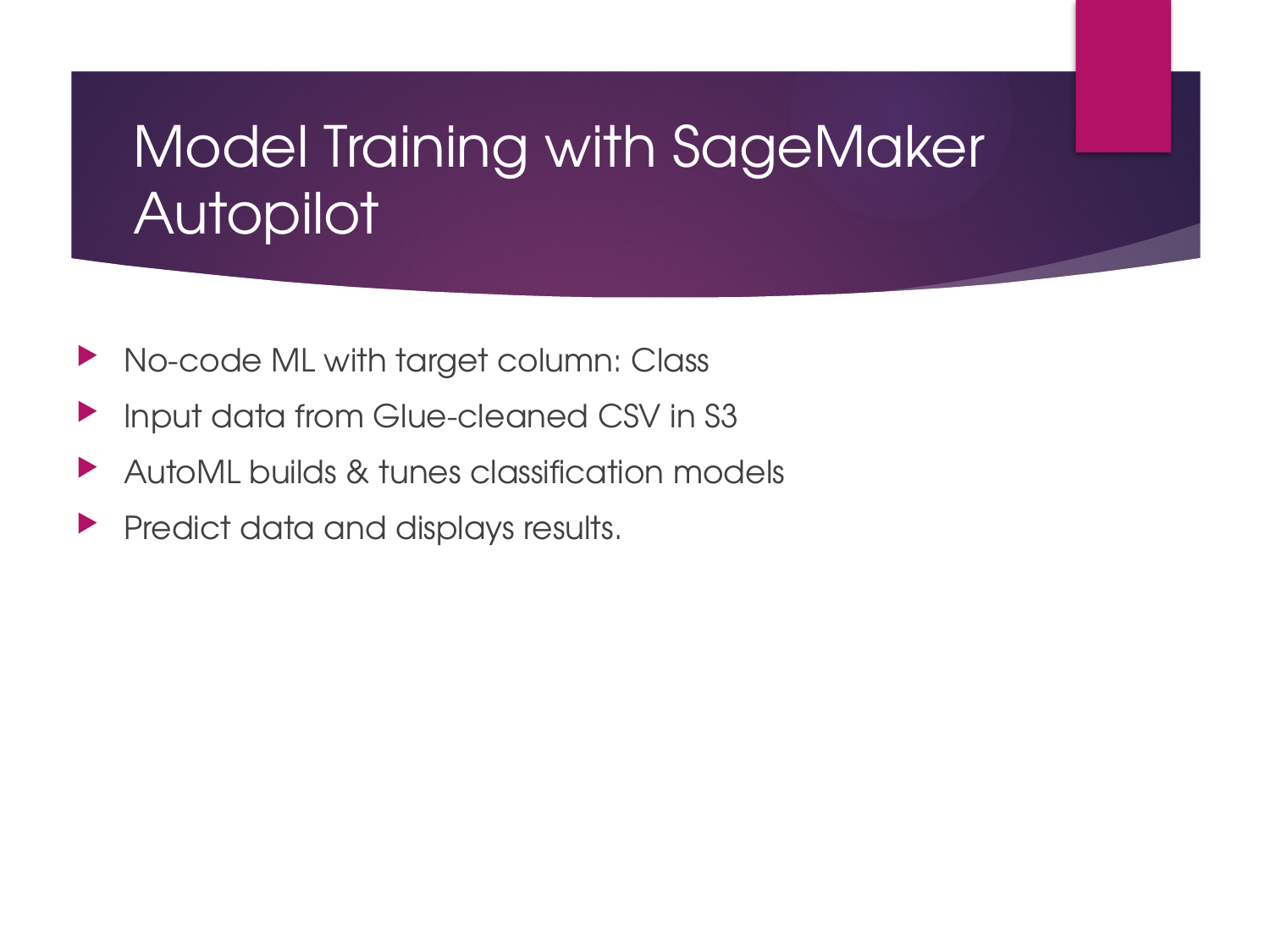

# Model Training with SageMaker Autopilot
No-code ML with target column: Class
Input data from Glue-cleaned CSV in S3
AutoML builds & tunes classification models
Predict data and displays results.